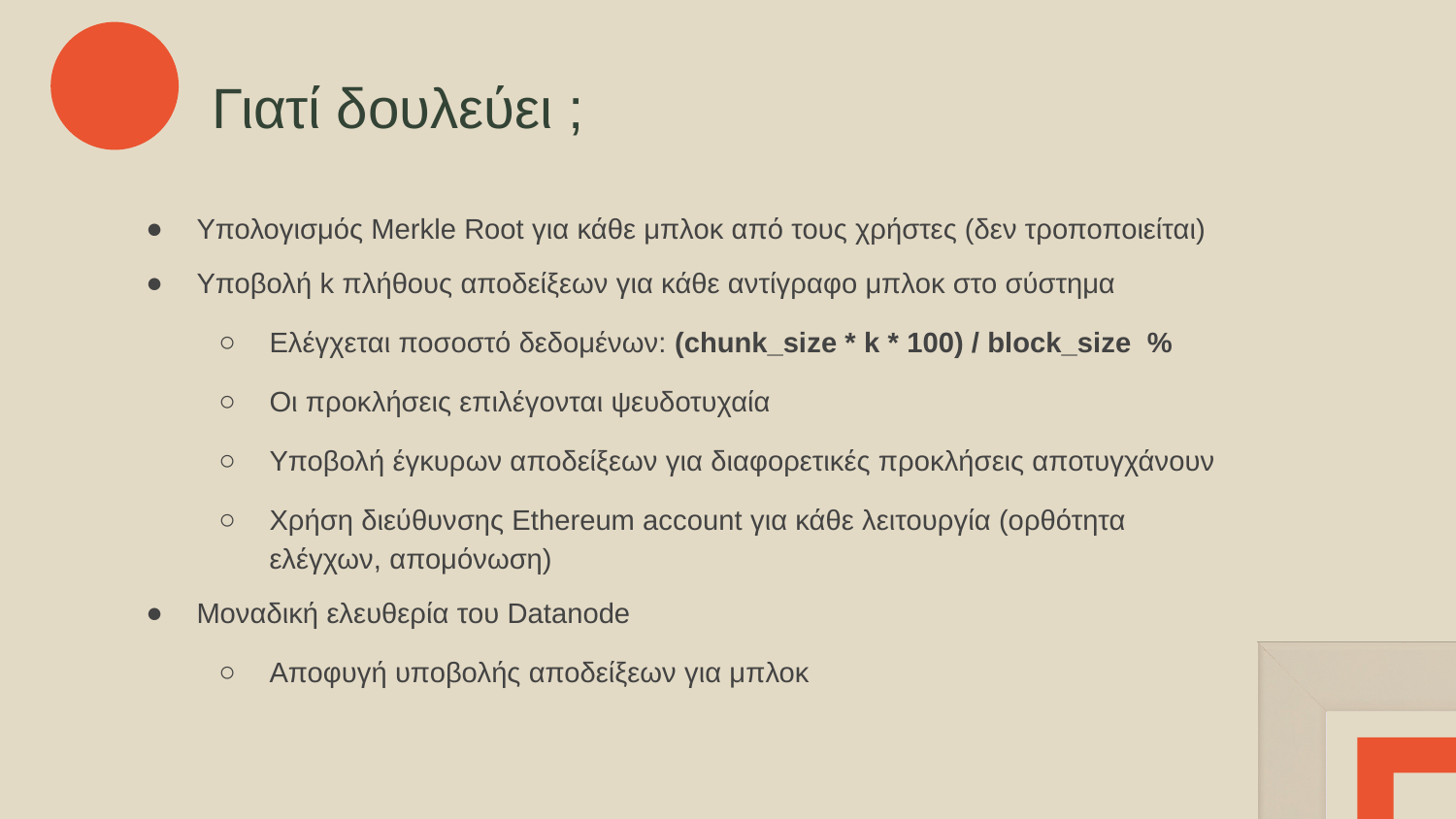

# Γιατί δουλεύει ;
Υπολογισμός Merkle Root για κάθε μπλοκ από τους χρήστες (δεν τροποποιείται)
Υποβολή k πλήθους αποδείξεων για κάθε αντίγραφο μπλοκ στο σύστημα
Ελέγχεται ποσοστό δεδομένων: (chunk_size * k * 100) / block_size  %
Οι προκλήσεις επιλέγονται ψευδοτυχαία
Υποβολή έγκυρων αποδείξεων για διαφορετικές προκλήσεις αποτυγχάνουν
Χρήση διεύθυνσης Ethereum account για κάθε λειτουργία (ορθότητα ελέγχων, απομόνωση)
Μοναδική ελευθερία του Datanode
Αποφυγή υποβολής αποδείξεων για μπλοκ